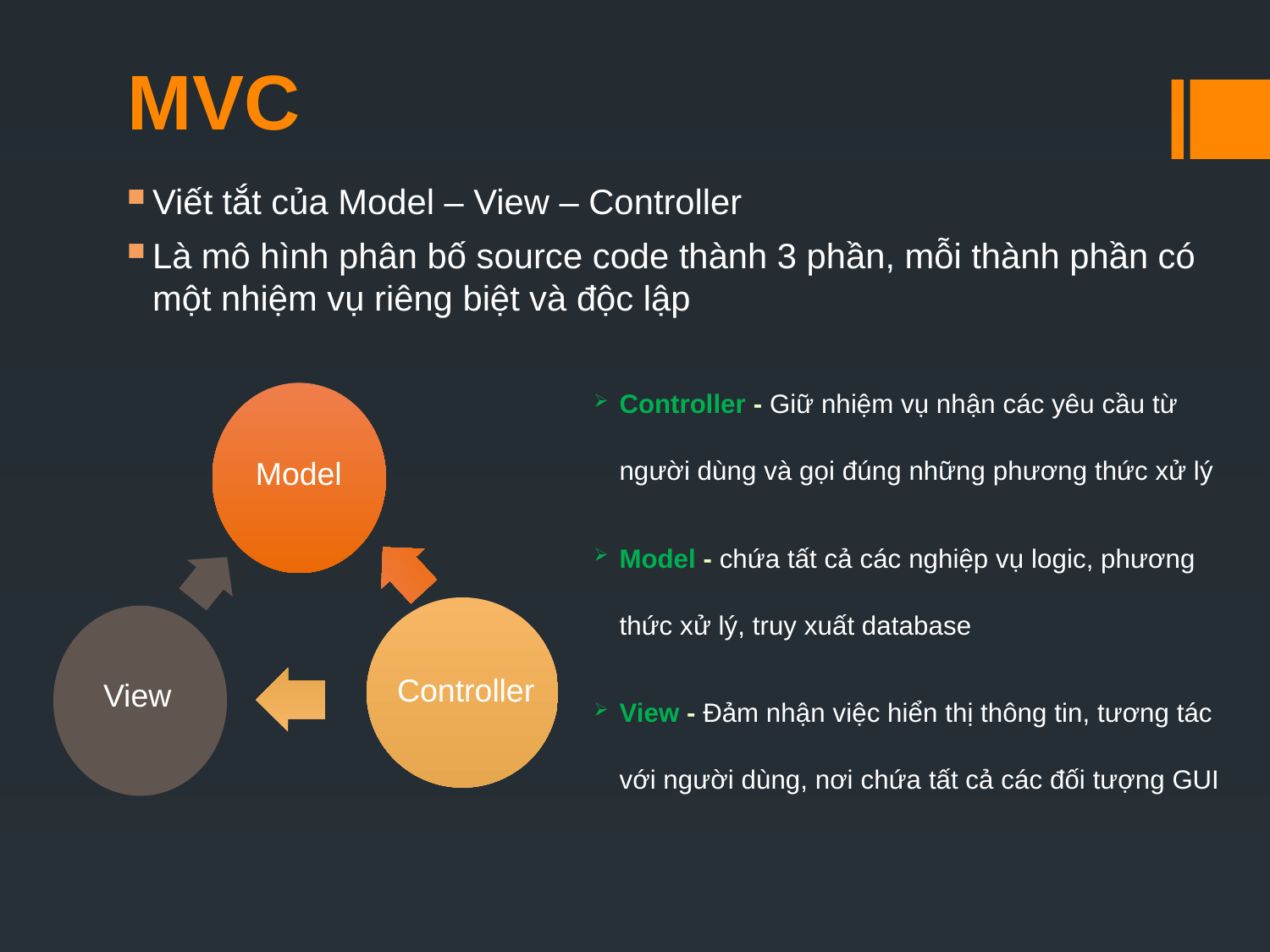

# MVC
Viết tắt của Model – View – Controller
Là mô hình phân bố source code thành 3 phần, mỗi thành phần có một nhiệm vụ riêng biệt và độc lập
Controller - Giữ nhiệm vụ nhận các yêu cầu từ người dùng và gọi đúng những phương thức xử lý
Model - chứa tất cả các nghiệp vụ logic, phương thức xử lý, truy xuất database
View - Đảm nhận việc hiển thị thông tin, tương tác với người dùng, nơi chứa tất cả các đối tượng GUI

Model

Controller

View